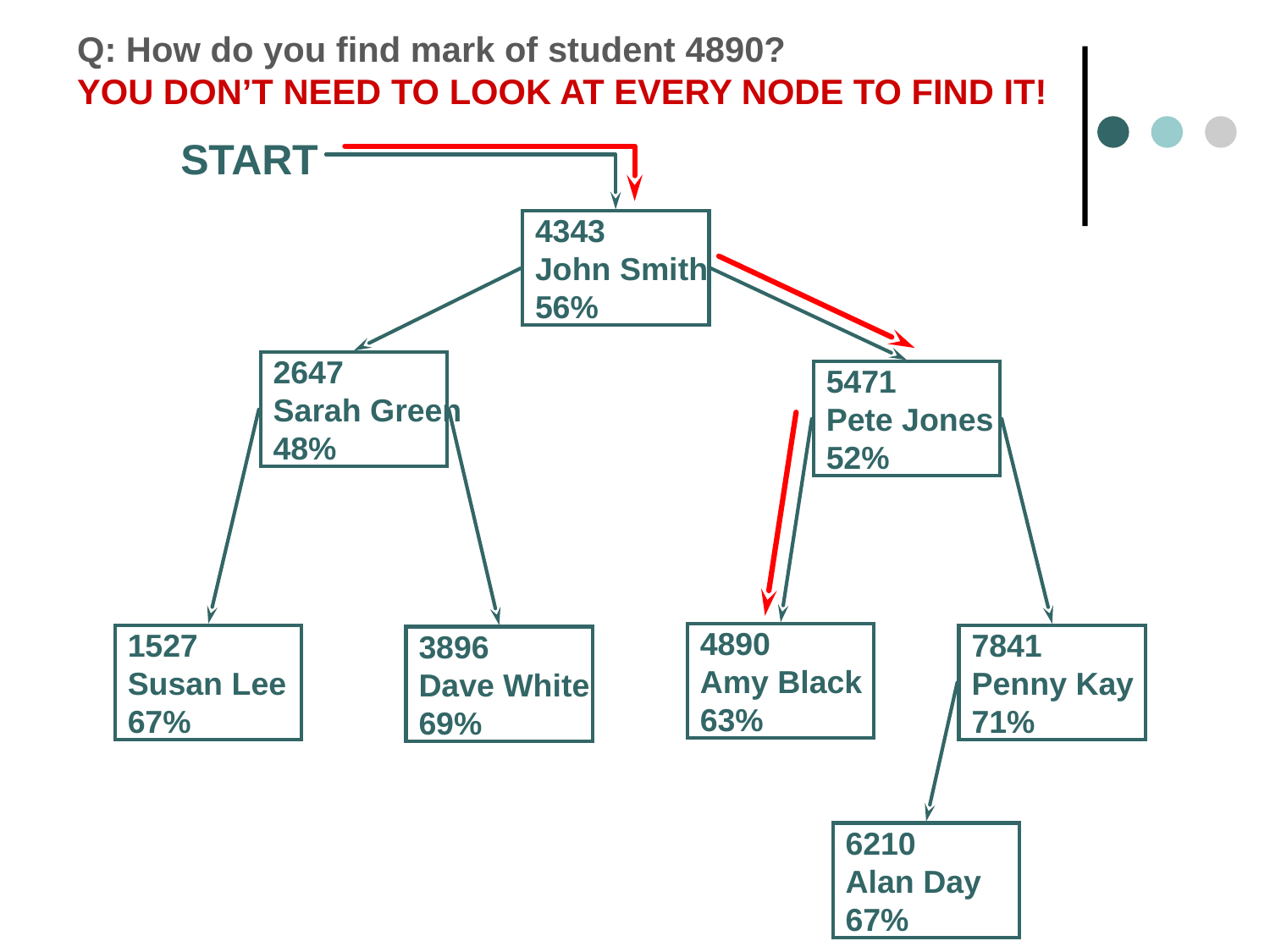

Q: How do you find mark of student 4890?
YOU DON’T NEED TO LOOK AT EVERY NODE TO FIND IT!

START

4343
John Smith
56%

2647
Sarah Green
48%
5471
Pete Jones
52%

4890
Amy Black
63%
1527
Susan Lee
67%
7841
Penny Kay
71%
3896
Dave White
69%

6210
Alan Day
67%